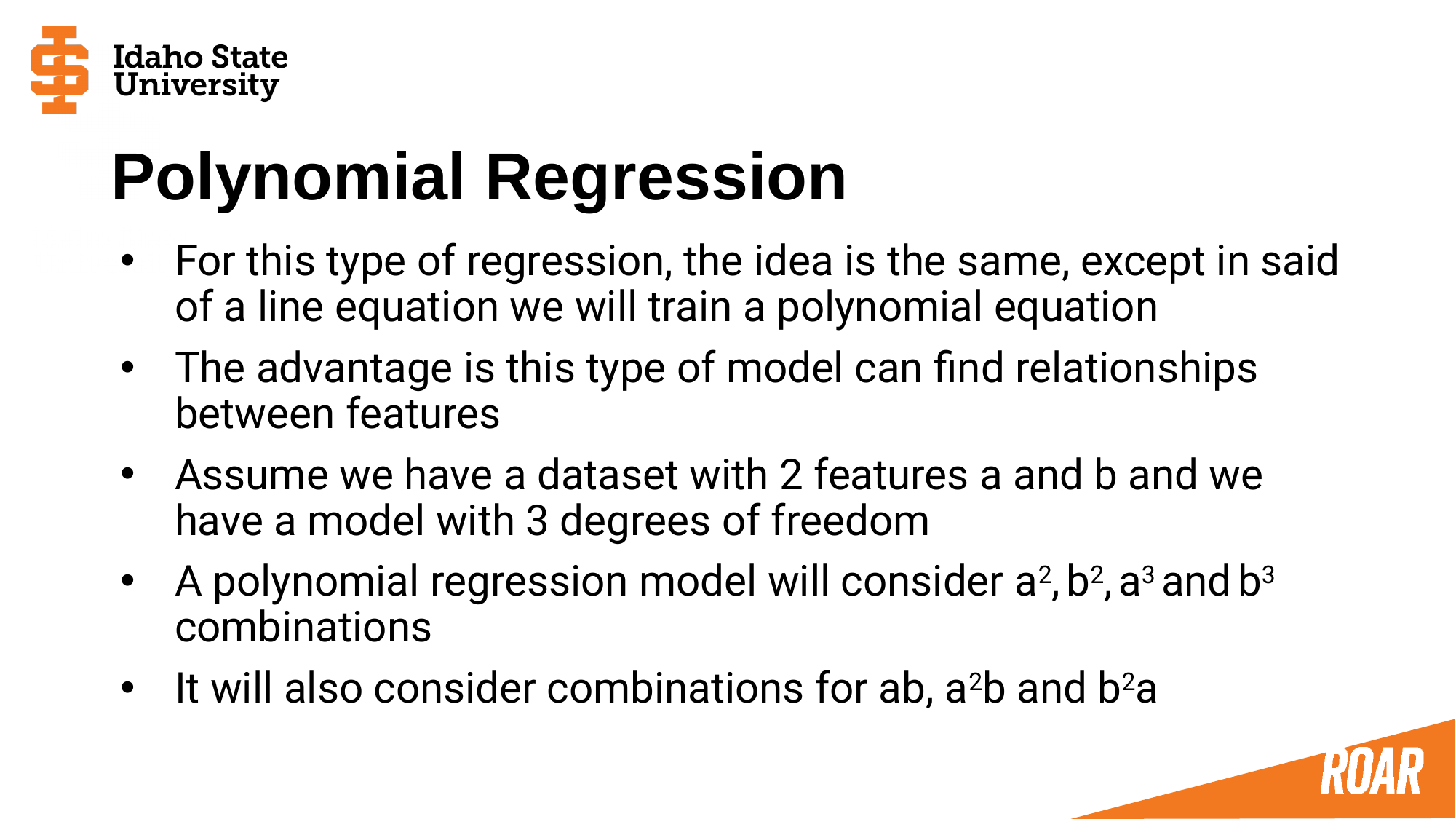

# Polynomial Regression
For this type of regression, the idea is the same, except in said of a line equation we will train a polynomial equation
The advantage is this type of model can find relationships between features
Assume we have a dataset with 2 features a and b and we have a model with 3 degrees of freedom
A polynomial regression model will consider a2, b2, a3 and b3 combinations
It will also consider combinations for ab, a2b and b2a